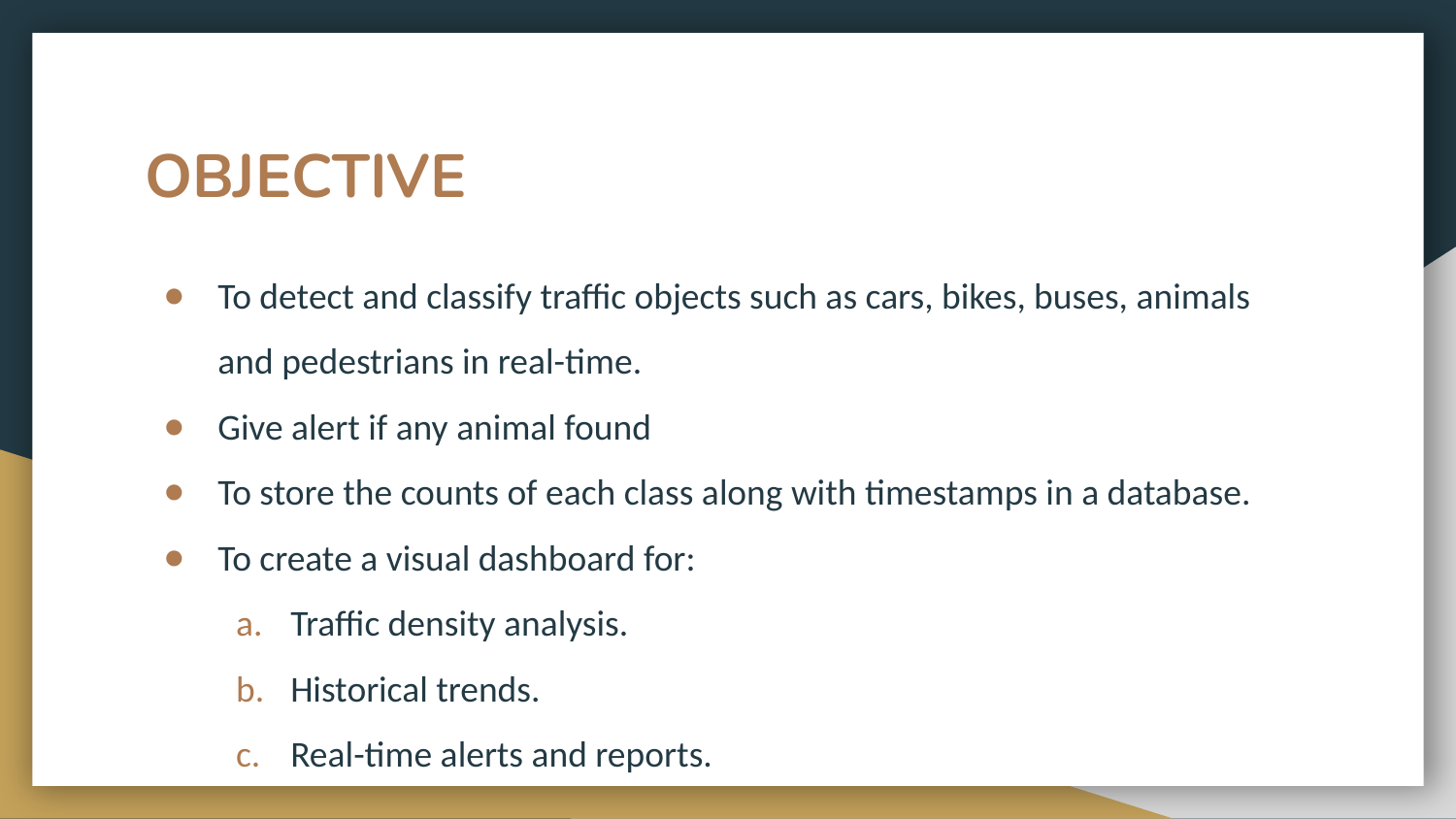

# OBJECTIVE
To detect and classify traffic objects such as cars, bikes, buses, animals and pedestrians in real-time.
Give alert if any animal found
To store the counts of each class along with timestamps in a database.
To create a visual dashboard for:
Traffic density analysis.
Historical trends.
Real-time alerts and reports.